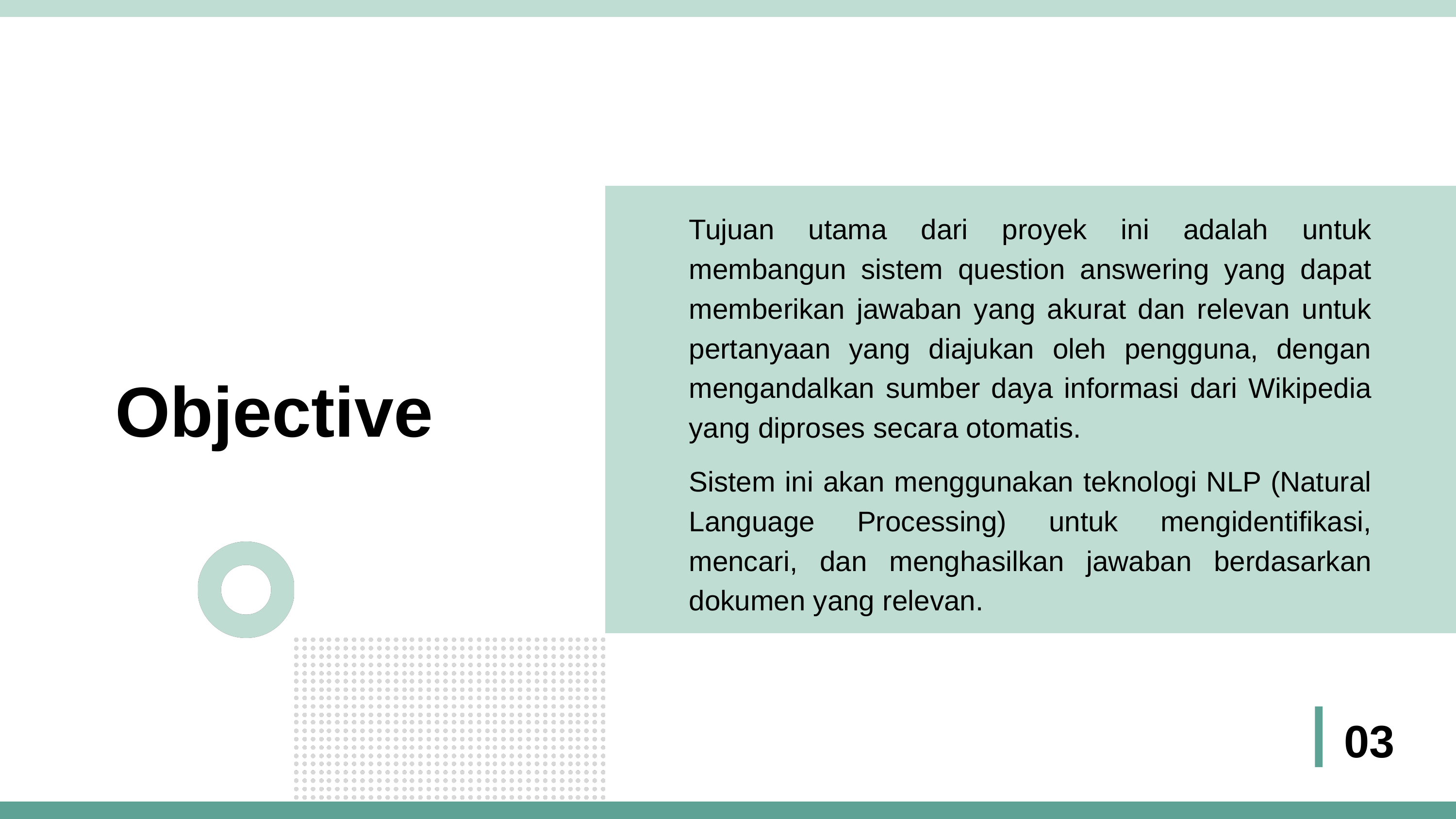

Tujuan utama dari proyek ini adalah untuk membangun sistem question answering yang dapat memberikan jawaban yang akurat dan relevan untuk pertanyaan yang diajukan oleh pengguna, dengan mengandalkan sumber daya informasi dari Wikipedia yang diproses secara otomatis.
Objective
Sistem ini akan menggunakan teknologi NLP (Natural Language Processing) untuk mengidentifikasi, mencari, dan menghasilkan jawaban berdasarkan dokumen yang relevan.

03